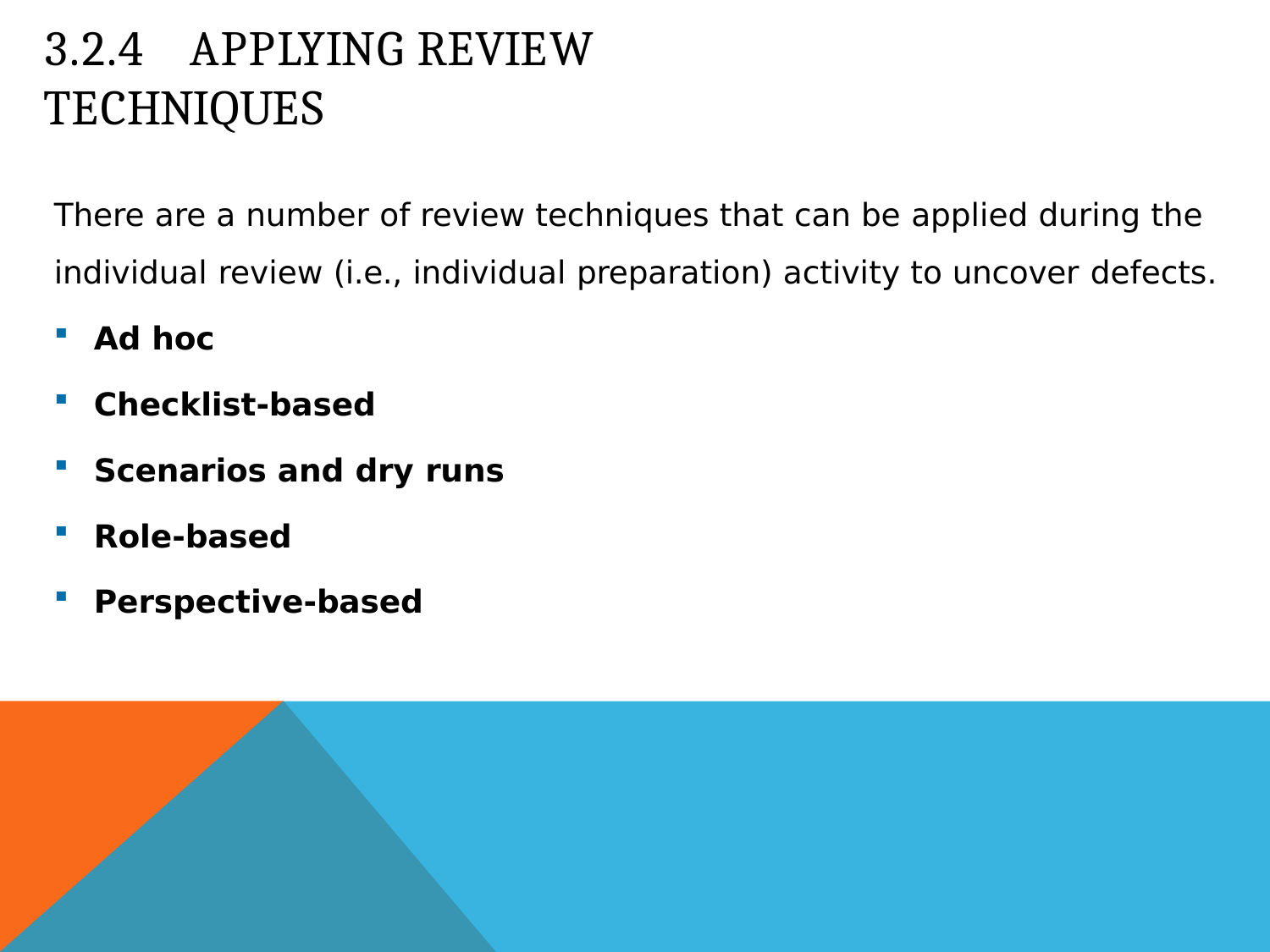

# 3.2.4	Applying Review Techniques
There are a number of review techniques that can be applied during the
individual review (i.e., individual preparation) activity to uncover defects.
Ad hoc
Checklist-based
Scenarios and dry runs
Role-based
Perspective-based